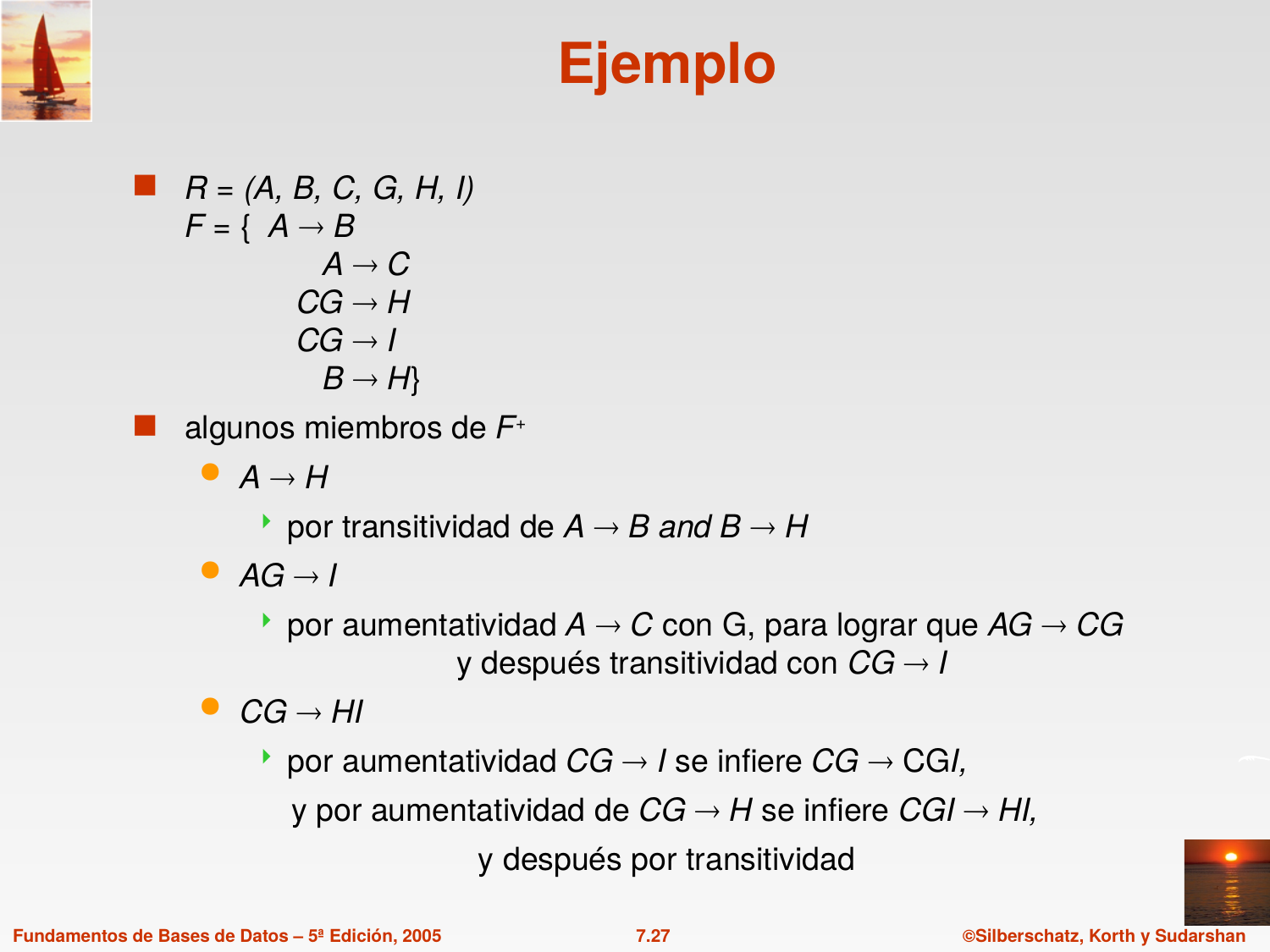

# Ejemplo
R = (A, B, C, G, H, I)
F = {  A → B
	   A → C
	CG → H
	CG → I
	   B → H}
algunos miembros de F+
A → H
por transitividad de A → B and B → H
AG → I
por aumentatividad A → C con G, para lograr que AG → CG
                   y después transitividad con CG → I
CG → HI
por aumentatividad CG → I se infiere CG → CGI,
    y por aumentatividad de CG → H se infiere CGI → HI,
                         y después por transitividad